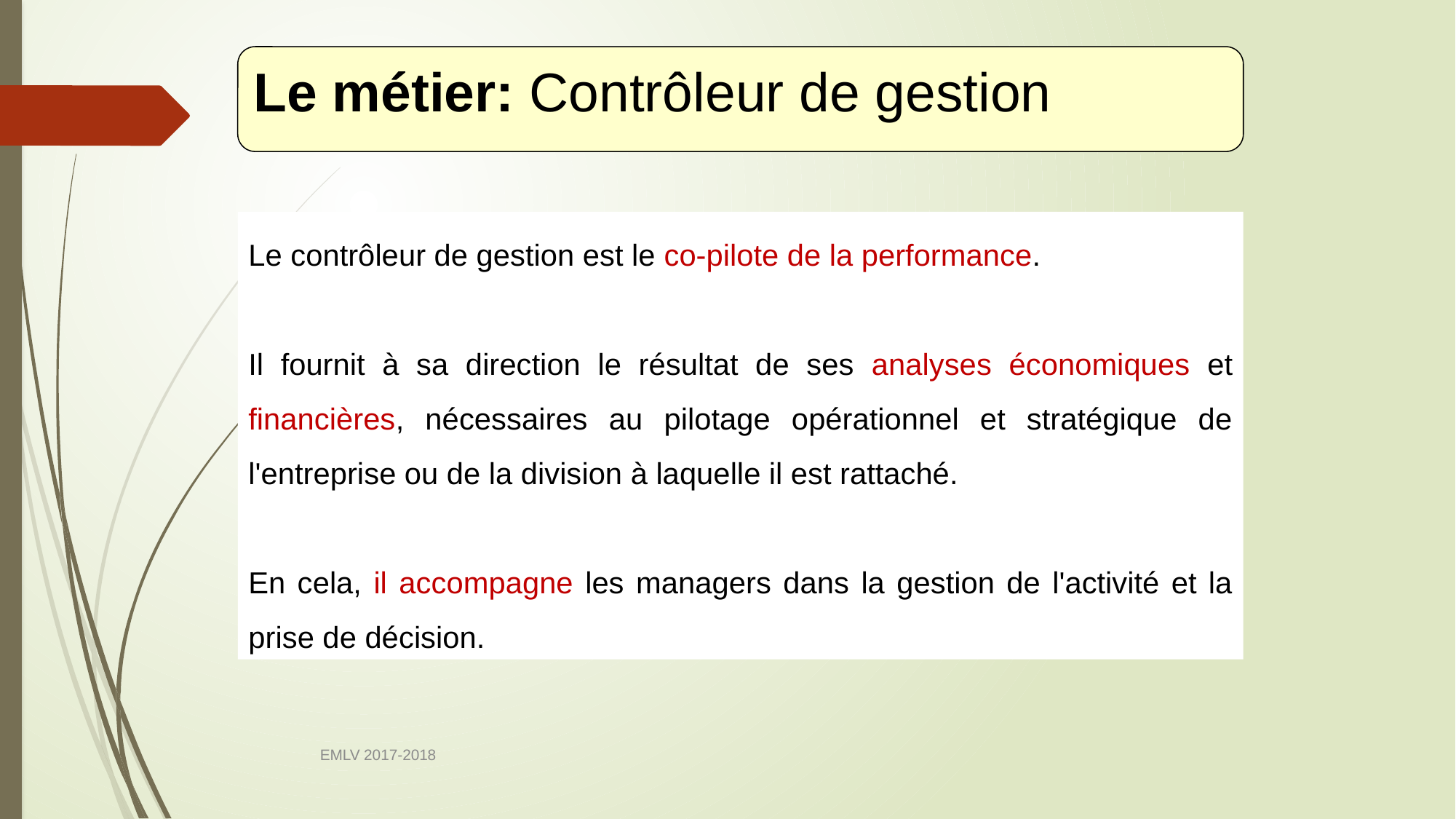

Le métier: Contrôleur de gestion
Le contrôleur de gestion est le co-pilote de la performance.

Il fournit à sa direction le résultat de ses analyses économiques et financières, nécessaires au pilotage opérationnel et stratégique de l'entreprise ou de la division à laquelle il est rattaché.

En cela, il accompagne les managers dans la gestion de l'activité et la prise de décision.
EMLV 2017-2018